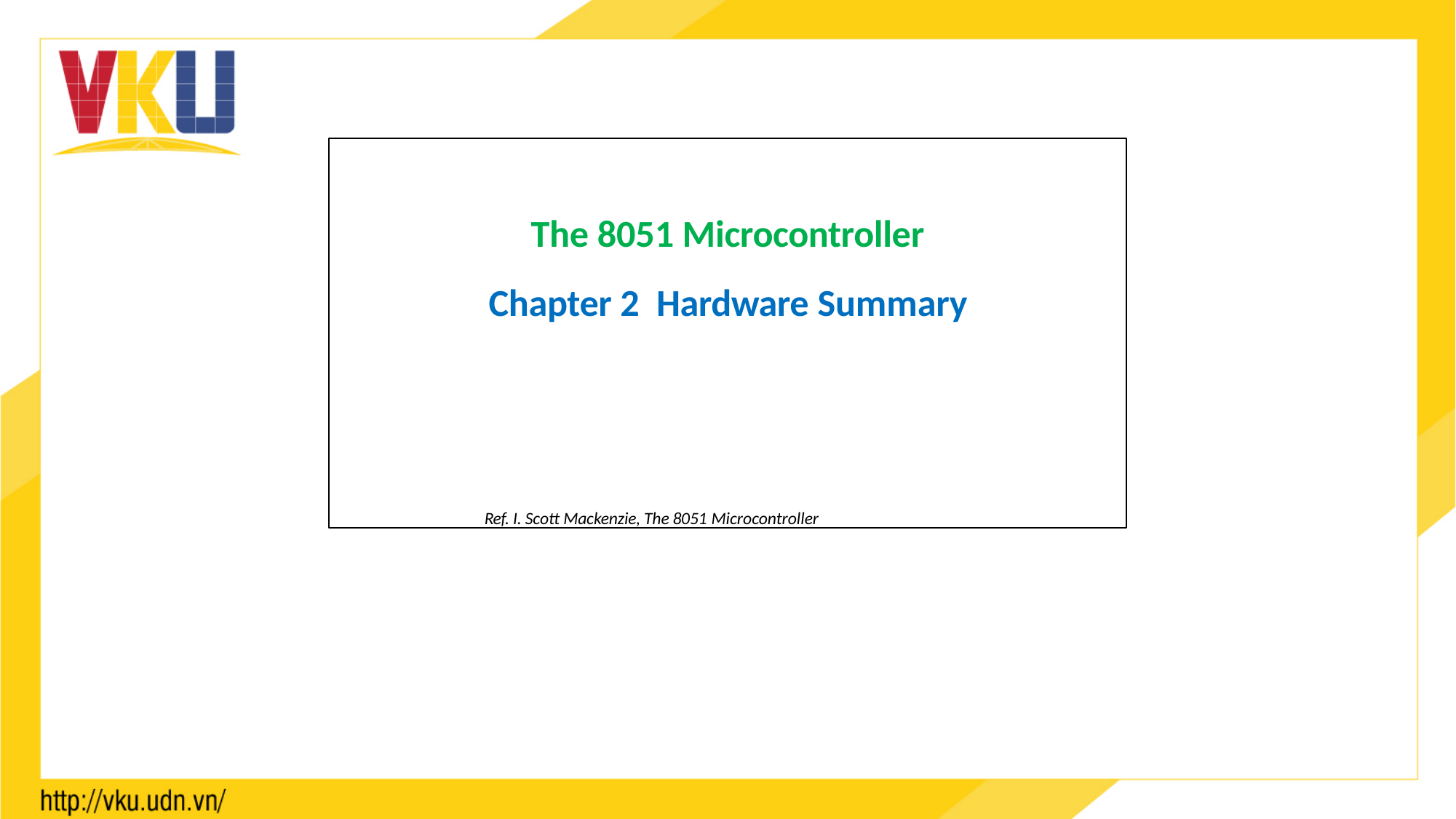

ĐH Bách Khoa - ĐHQG TP.HCM
 - chithong@hcmut.edu.vn

The 8051 Microcontroller
Chapter 2  Hardware Summary

Ref. I. Scott Mackenzie, The 8051 Microcontroller

1